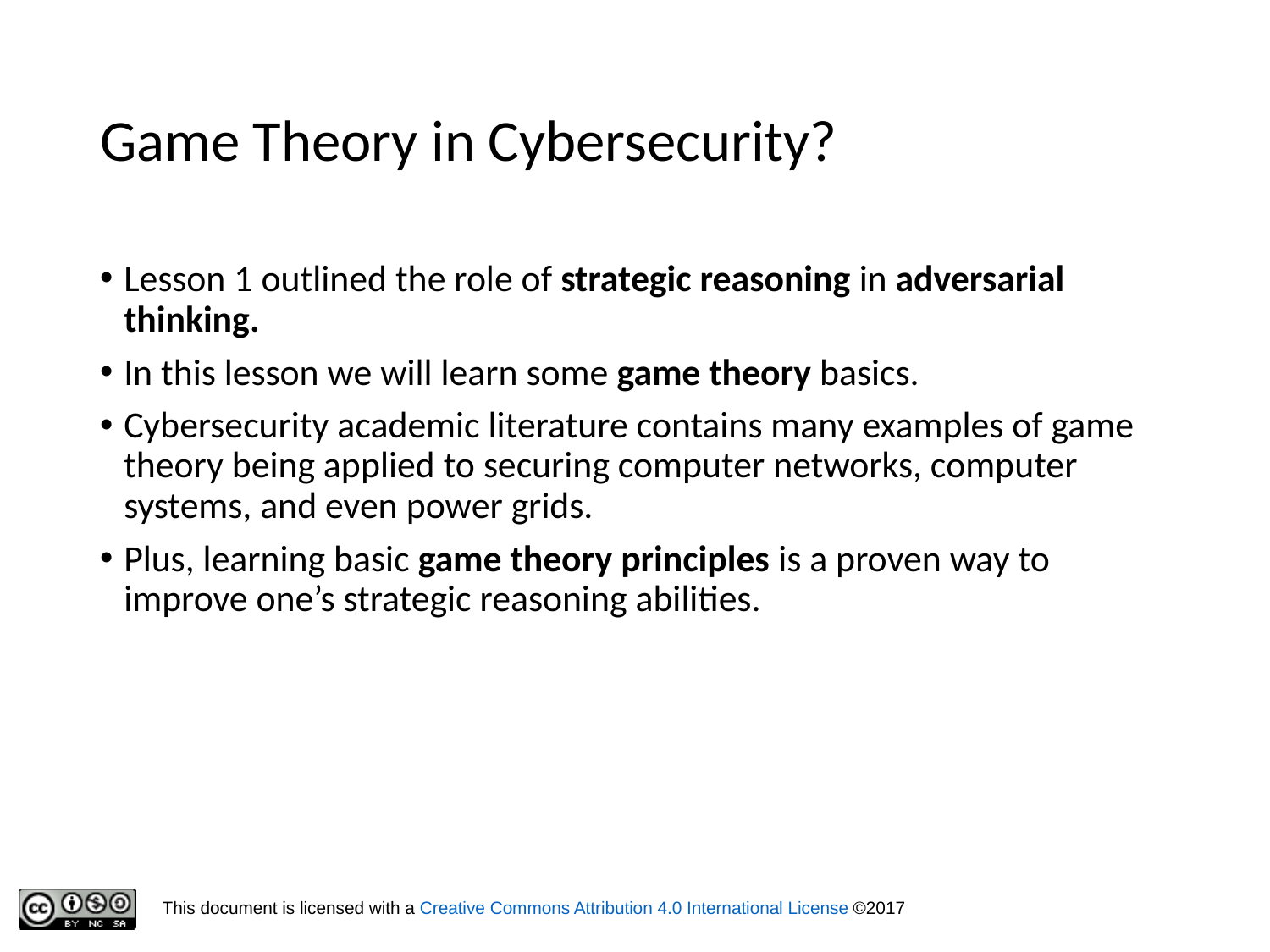

# Game Theory in Cybersecurity?
Lesson 1 outlined the role of strategic reasoning in adversarial thinking.
In this lesson we will learn some game theory basics.
Cybersecurity academic literature contains many examples of game theory being applied to securing computer networks, computer systems, and even power grids.
Plus, learning basic game theory principles is a proven way to improve one’s strategic reasoning abilities.